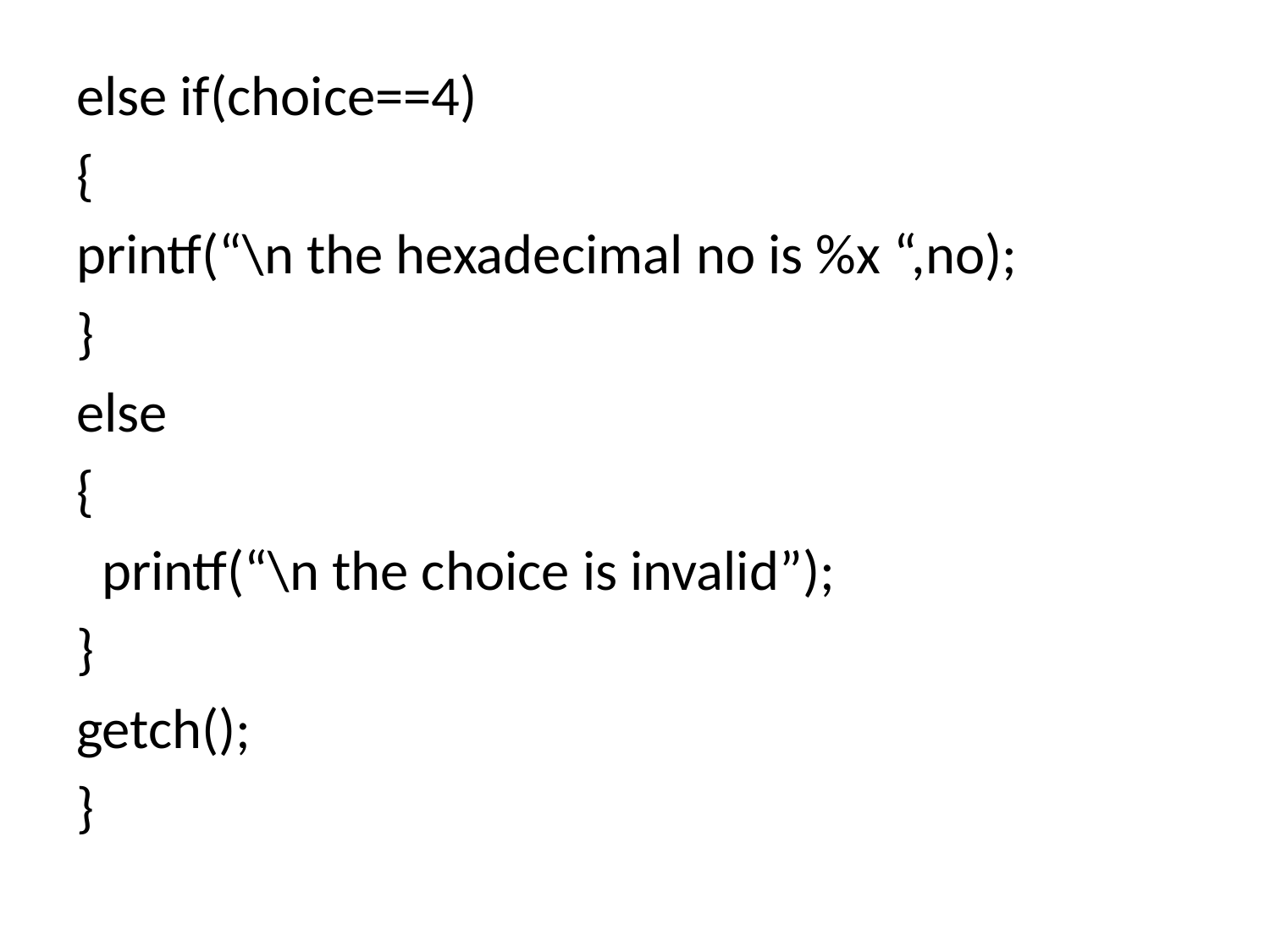

else if(choice==4)
{
printf(“\n the hexadecimal no is %x “,no);
}
else
{
  printf(“\n the choice is invalid”);
}
getch();
}